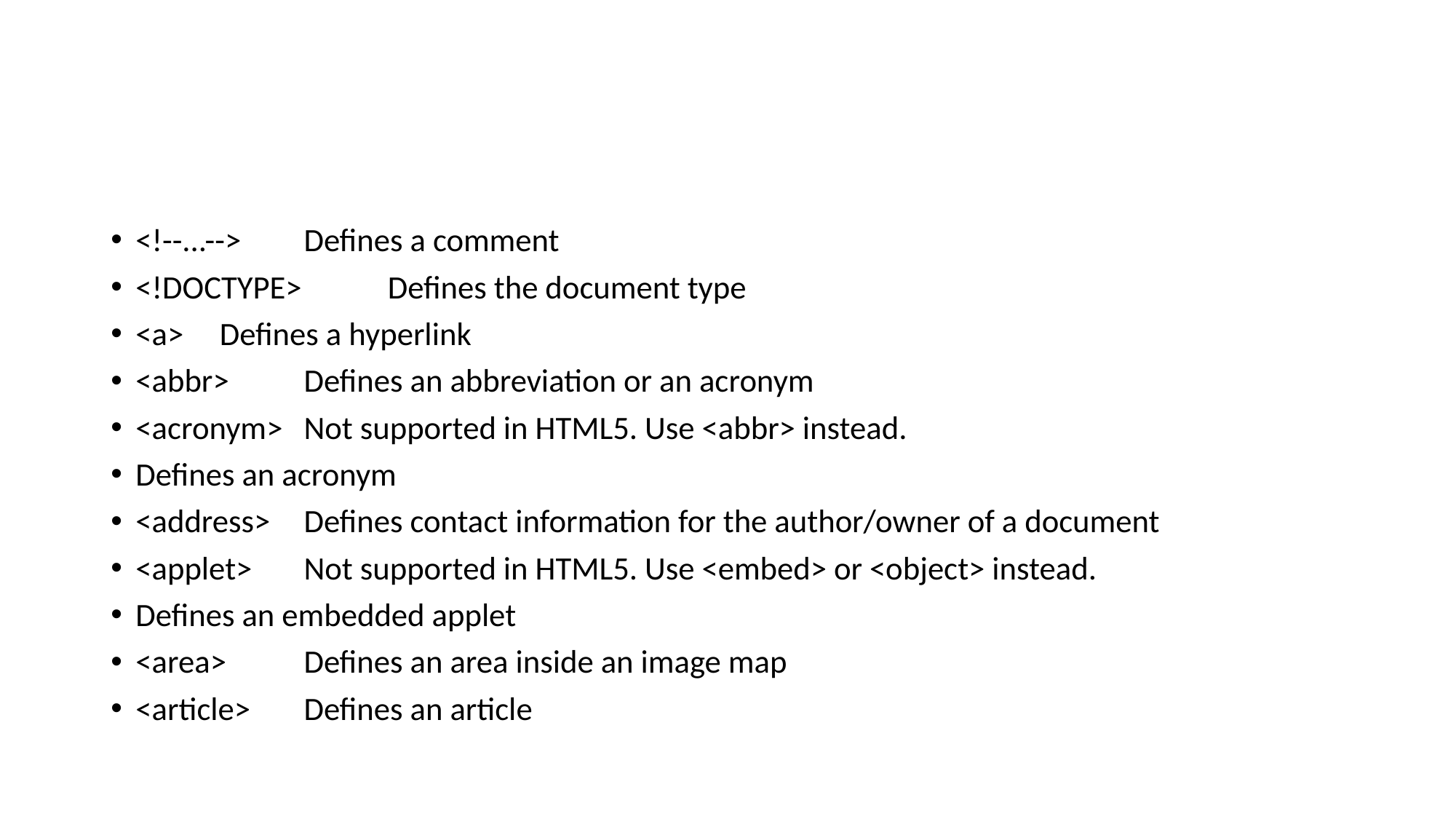

#
<!--...--> 	Defines a comment
<!DOCTYPE>  	Defines the document type
<a> 	Defines a hyperlink
<abbr> 	Defines an abbreviation or an acronym
<acronym> 	Not supported in HTML5. Use <abbr> instead.
Defines an acronym
<address> 	Defines contact information for the author/owner of a document
<applet> 	Not supported in HTML5. Use <embed> or <object> instead.
Defines an embedded applet
<area> 	Defines an area inside an image map
<article> 	Defines an article